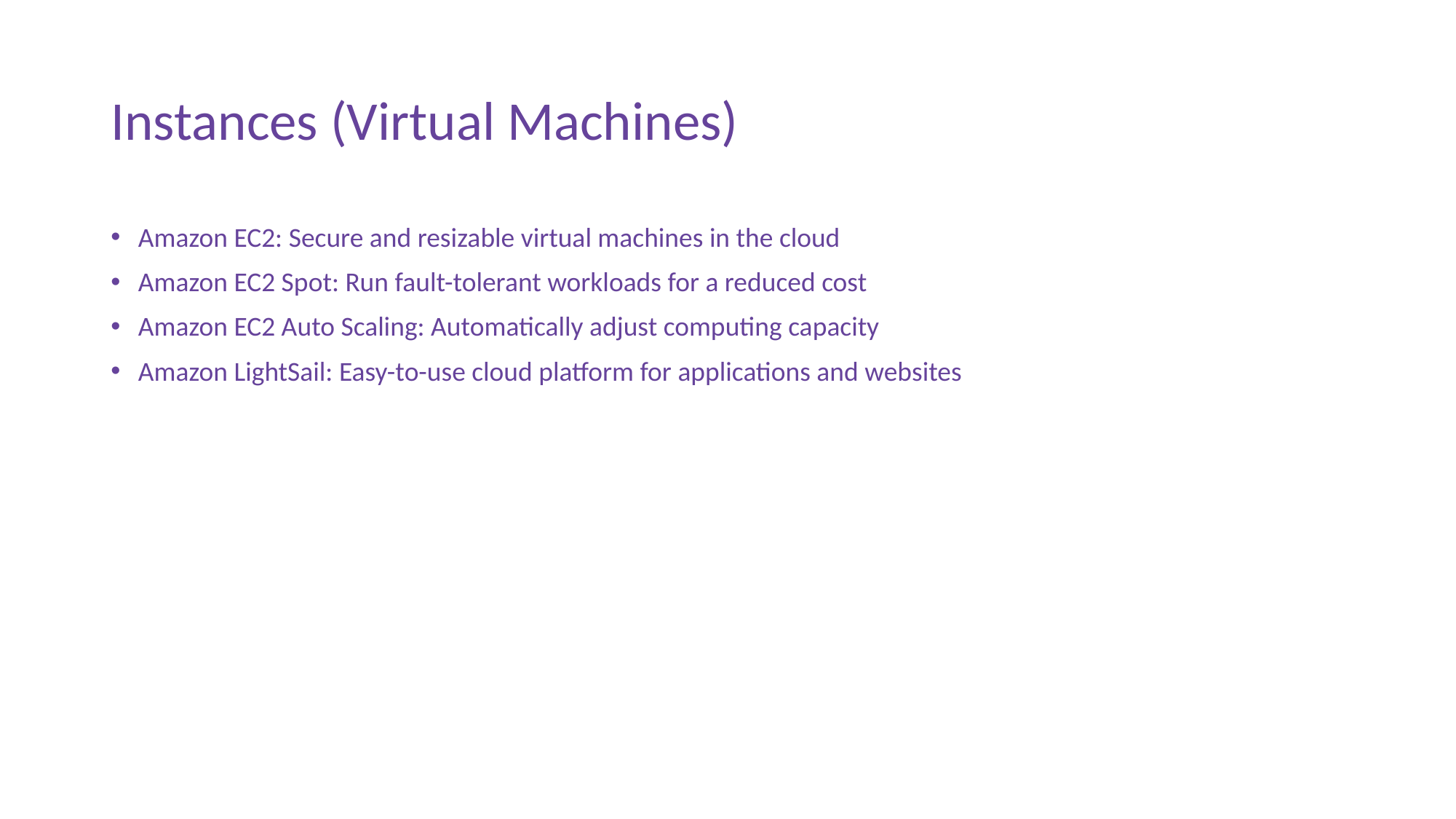

# Instances (Virtual Machines)
Amazon EC2: Secure and resizable virtual machines in the cloud
Amazon EC2 Spot: Run fault-tolerant workloads for a reduced cost
Amazon EC2 Auto Scaling: Automatically adjust computing capacity
Amazon LightSail: Easy-to-use cloud platform for applications and websites